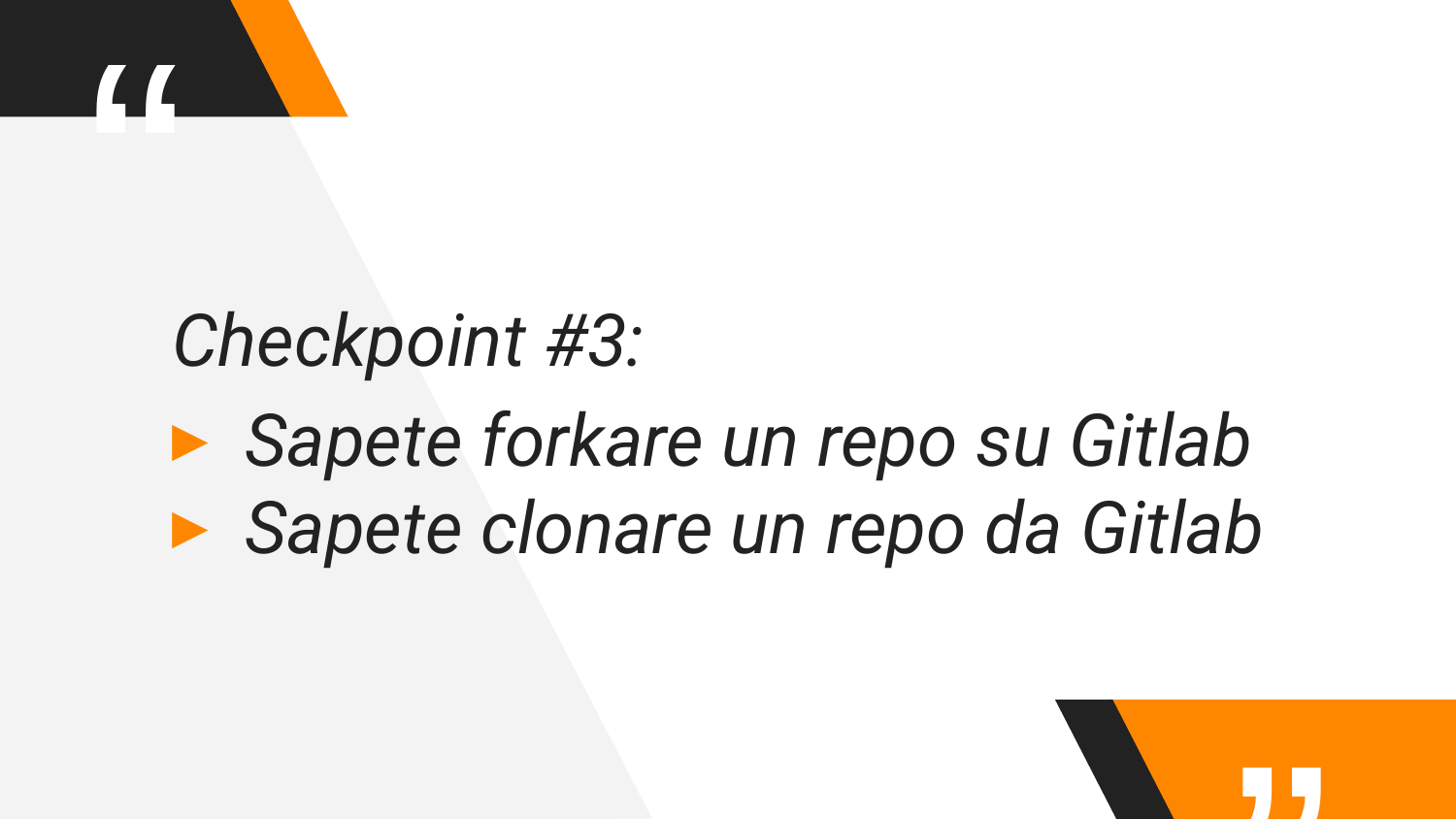

Checkpoint #3:
Sapete forkare un repo su Gitlab
Sapete clonare un repo da Gitlab